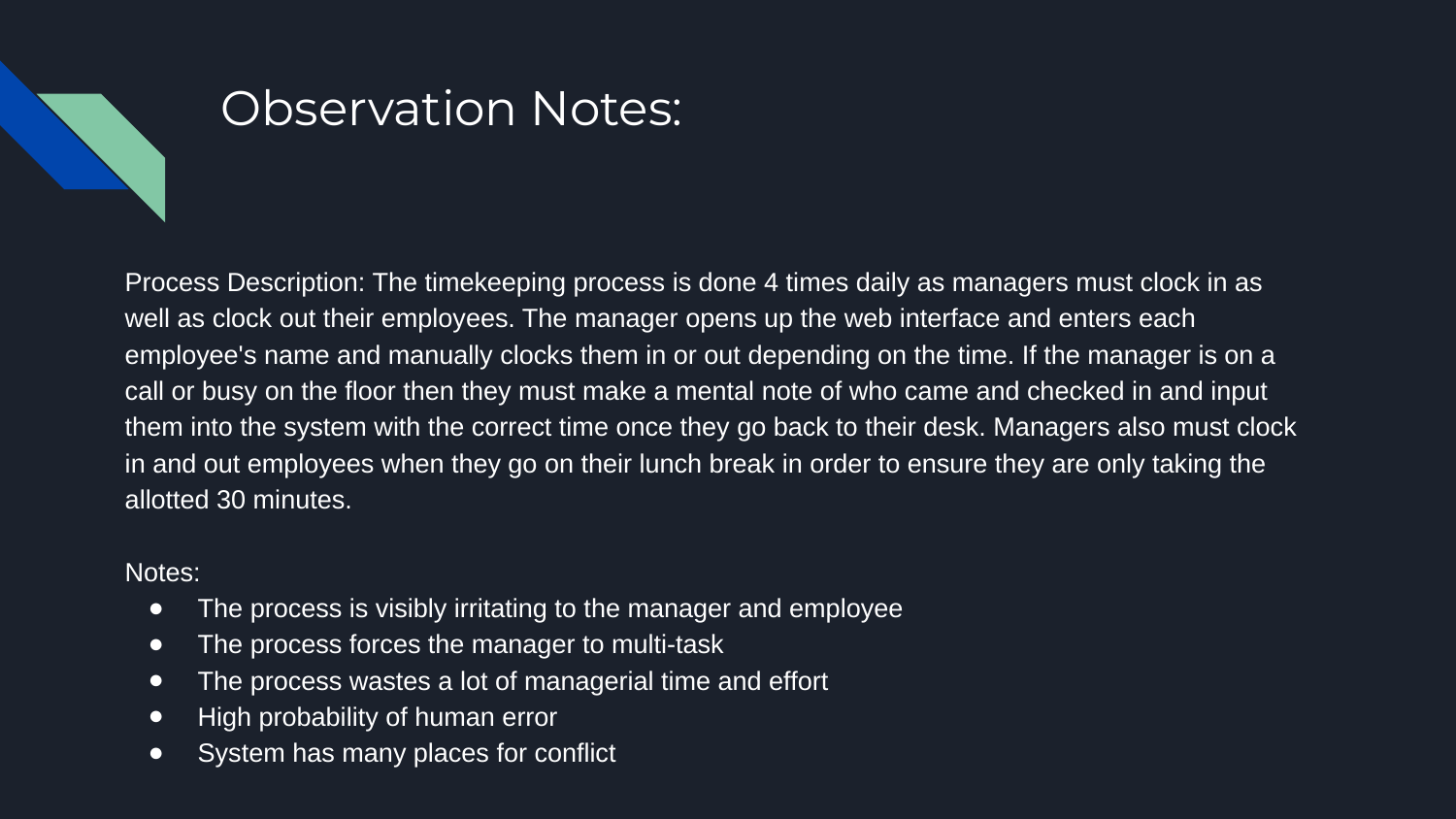

# Observation Notes:
Process Description: The timekeeping process is done 4 times daily as managers must clock in as well as clock out their employees. The manager opens up the web interface and enters each employee's name and manually clocks them in or out depending on the time. If the manager is on a call or busy on the floor then they must make a mental note of who came and checked in and input them into the system with the correct time once they go back to their desk. Managers also must clock in and out employees when they go on their lunch break in order to ensure they are only taking the allotted 30 minutes.

Notes:
The process is visibly irritating to the manager and employee
The process forces the manager to multi-task
The process wastes a lot of managerial time and effort
High probability of human error
System has many places for conflict